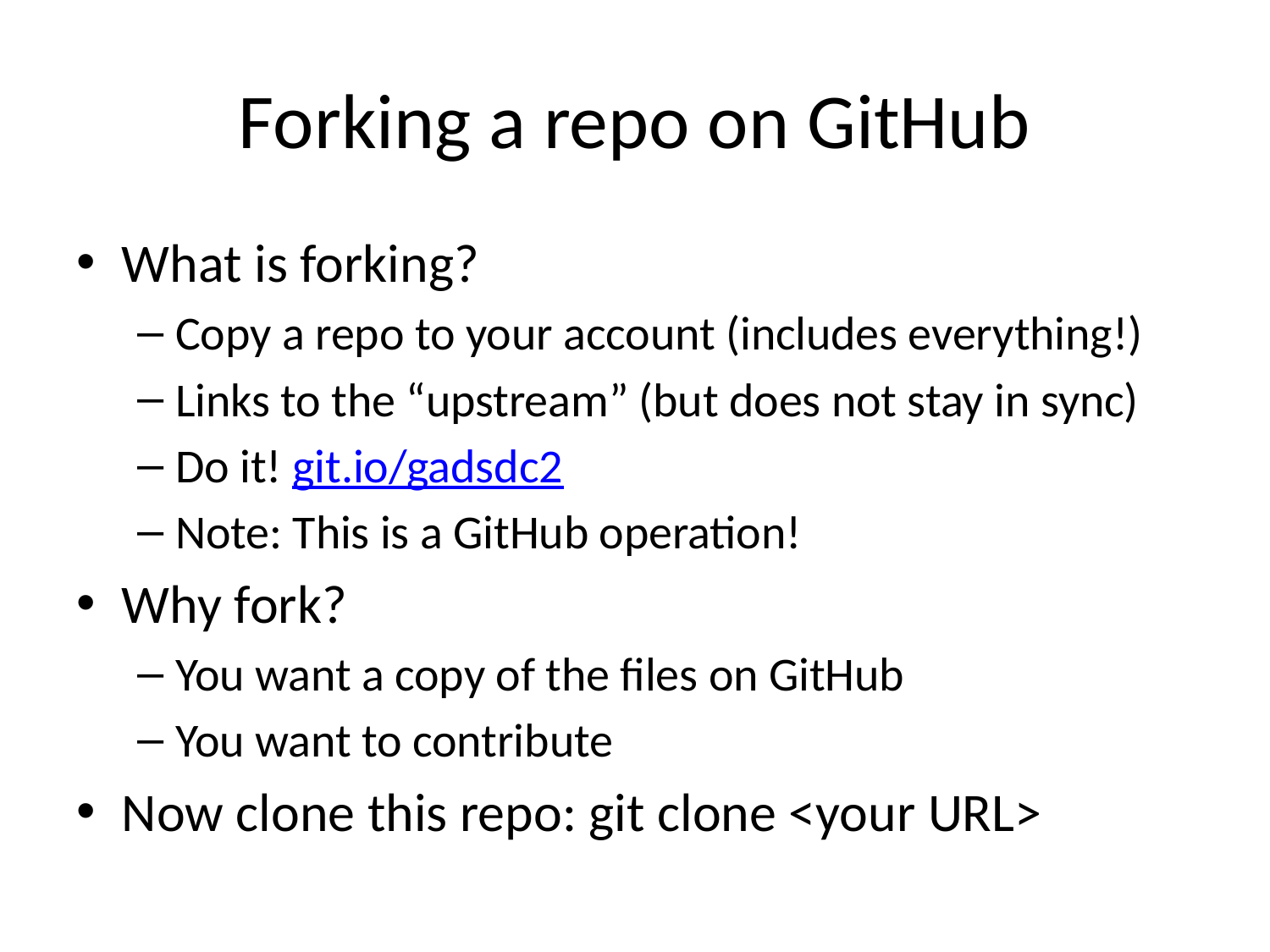

# Forking a repo on GitHub
What is forking?
Copy a repo to your account (includes everything!)
Links to the “upstream” (but does not stay in sync)
Do it! git.io/gadsdc2
Note: This is a GitHub operation!
Why fork?
You want a copy of the files on GitHub
You want to contribute
Now clone this repo: git clone <your URL>